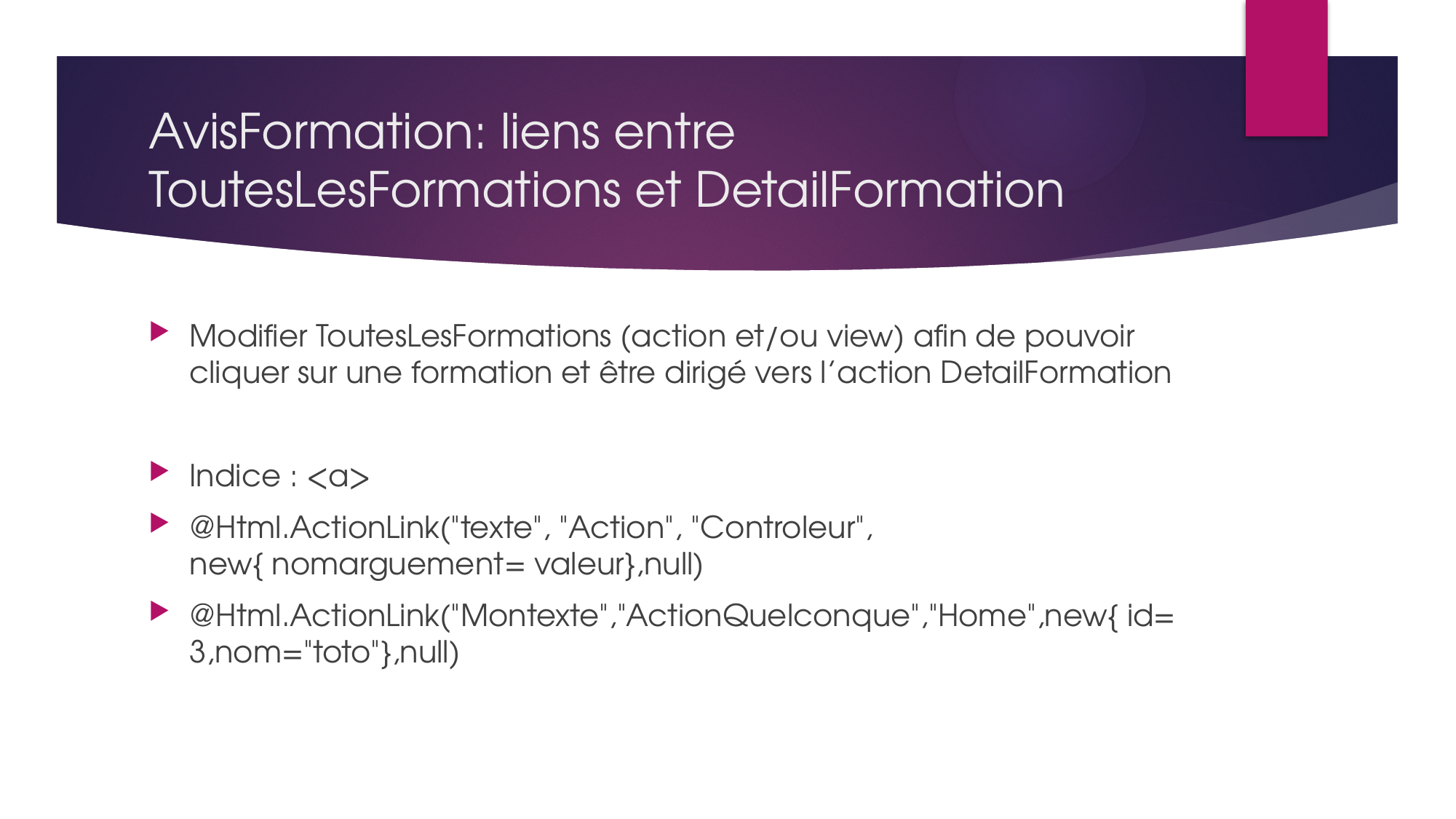

# AvisFormation: liens entre ToutesLesFormations et DetailFormation
Modifier ToutesLesFormations (action et/ou view) afin de pouvoir cliquer sur une formation et être dirigé vers l’action DetailFormation

Indice : <a>
@Html.ActionLink("texte", "Action", "Controleur", new{ nomarguement= valeur},null)
@Html.ActionLink("Montexte","ActionQuelconque","Home",new{ id=3,nom="toto"},null)